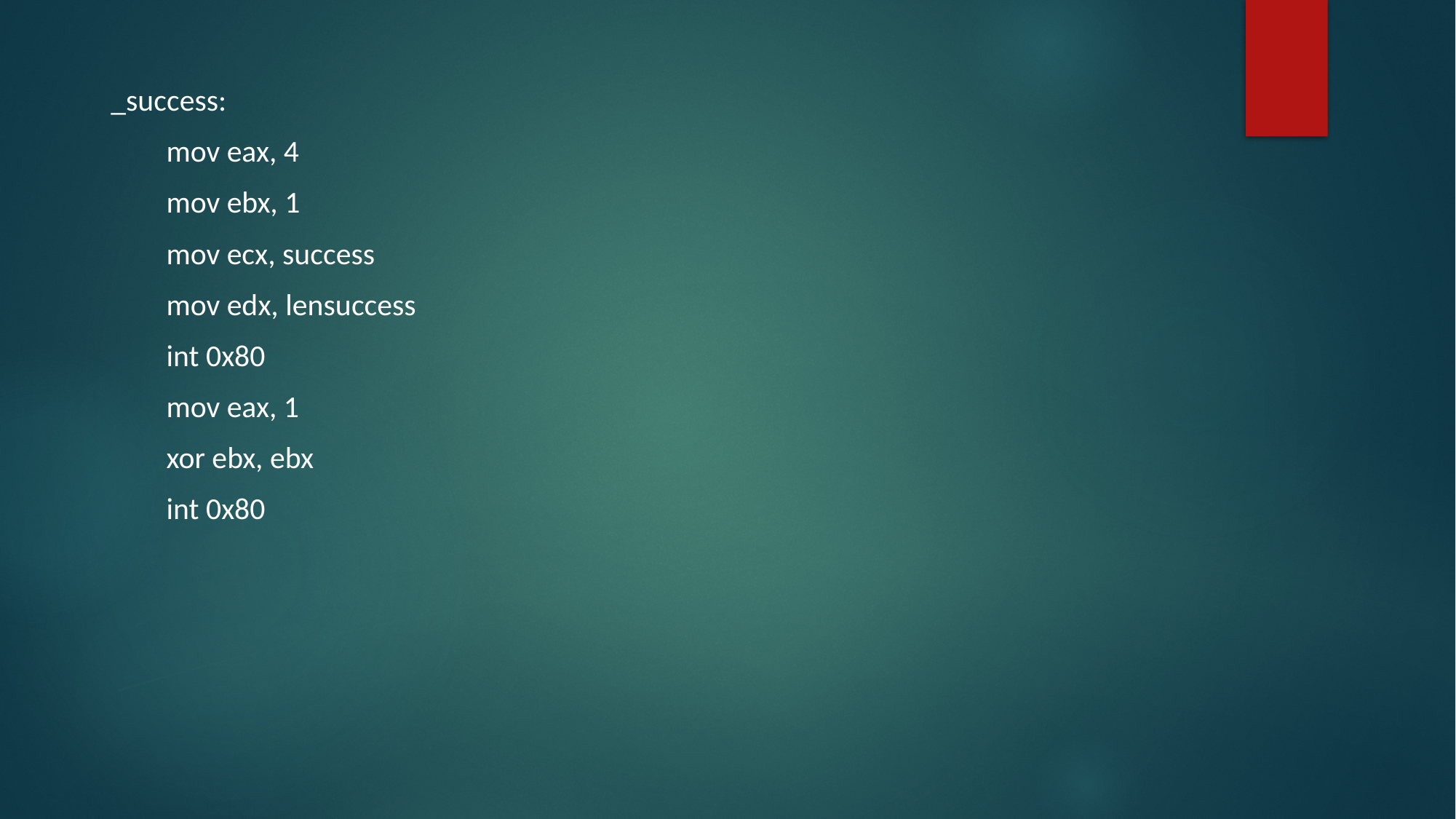

_success:
        mov eax, 4
        mov ebx, 1
        mov ecx, success
        mov edx, lensuccess
        int 0x80
        mov eax, 1
        xor ebx, ebx
        int 0x80